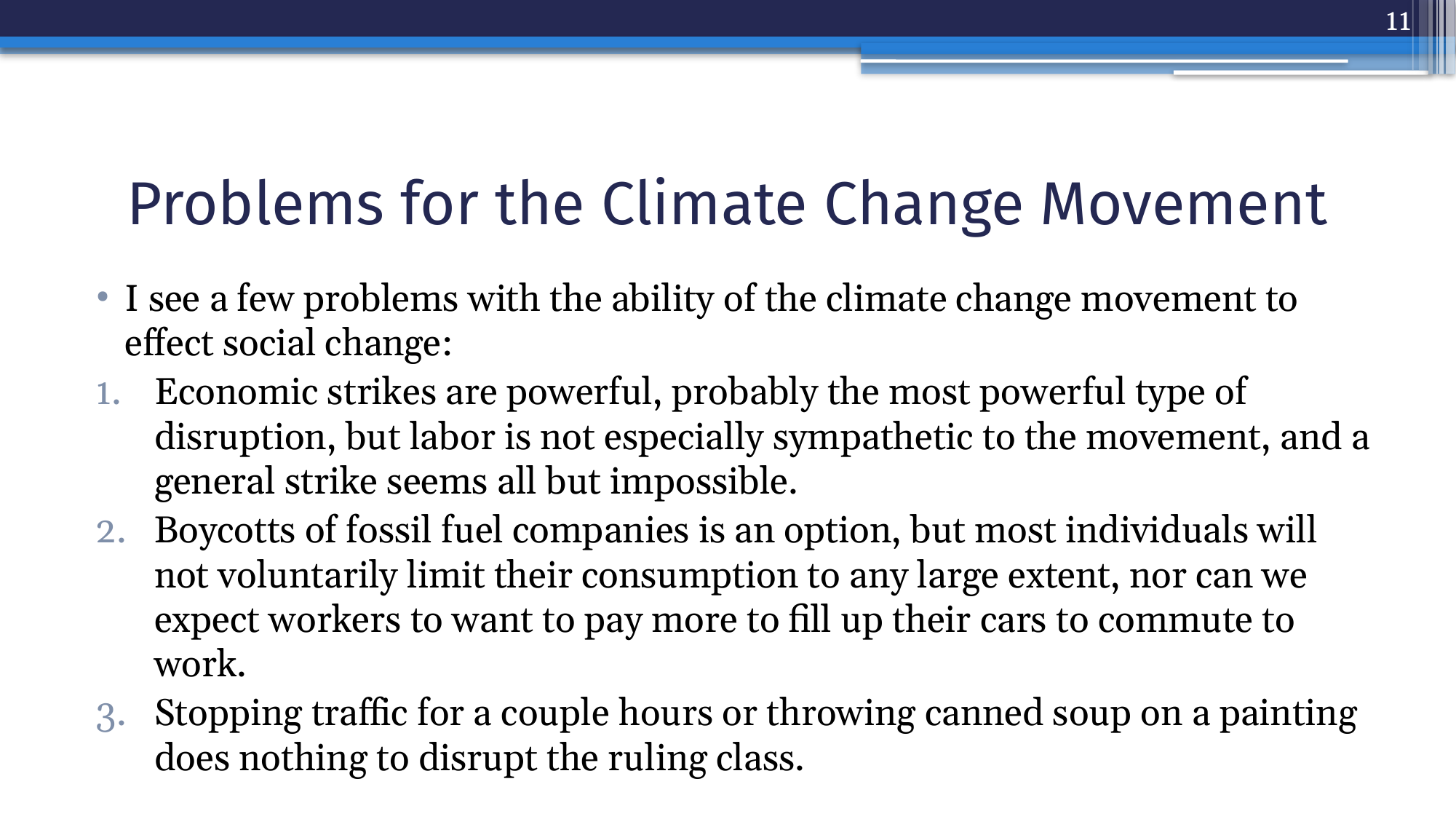

11
# Problems for the Climate Change Movement
I see a few problems with the ability of the climate change movement to effect social change:
Economic strikes are powerful, probably the most powerful type of disruption, but labor is not especially sympathetic to the movement, and a general strike seems all but impossible.
Boycotts of fossil fuel companies is an option, but most individuals will not voluntarily limit their consumption to any large extent, nor can we expect workers to want to pay more to fill up their cars to commute to work.
Stopping traffic for a couple hours or throwing canned soup on a painting does nothing to disrupt the ruling class.